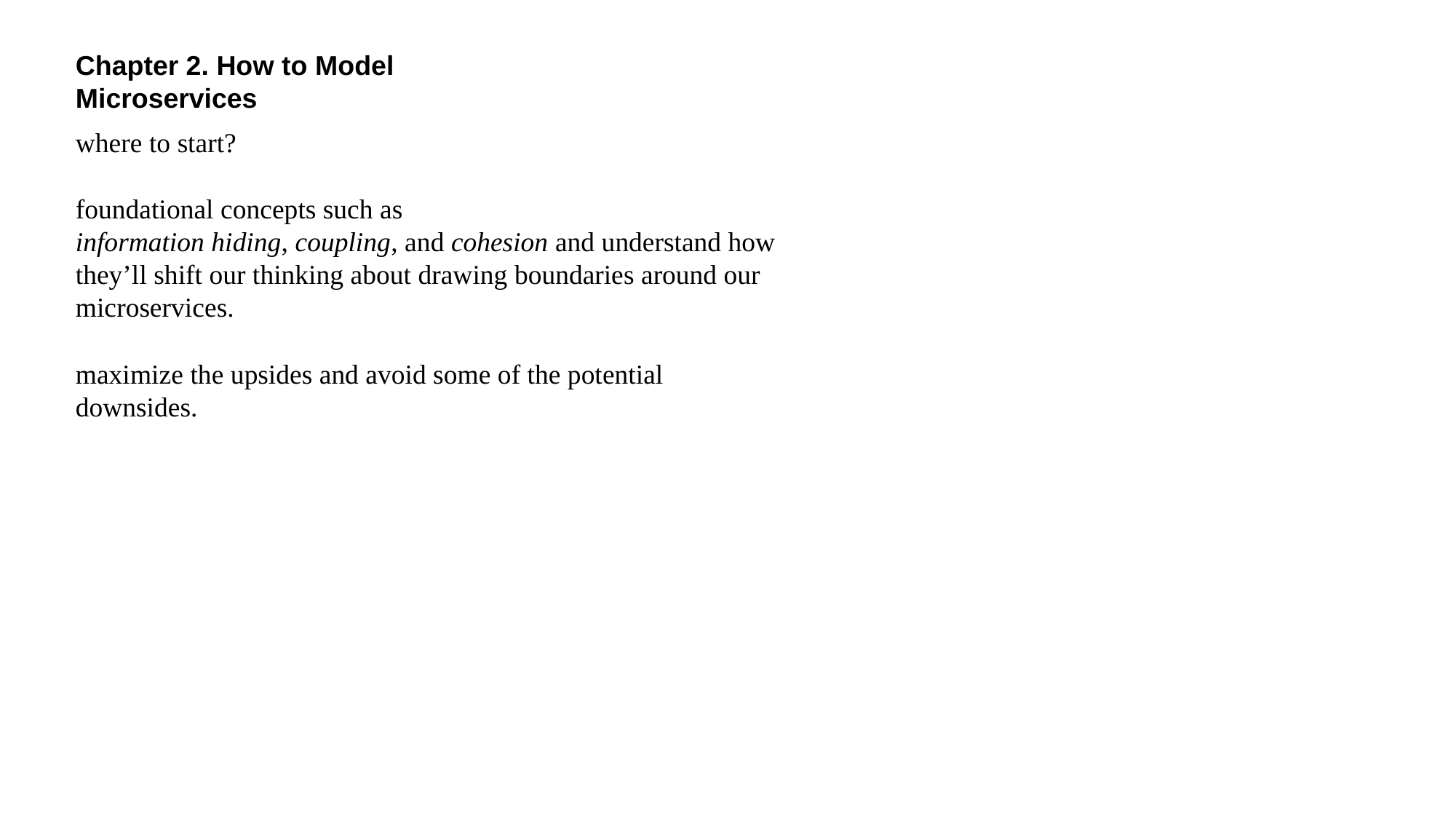

Chapter 2. How to Model
Microservices
where to start?
foundational concepts such as
information hiding, coupling, and cohesion and understand how they’ll shift our thinking about drawing boundaries around our microservices.
maximize the upsides and avoid some of the potential downsides.